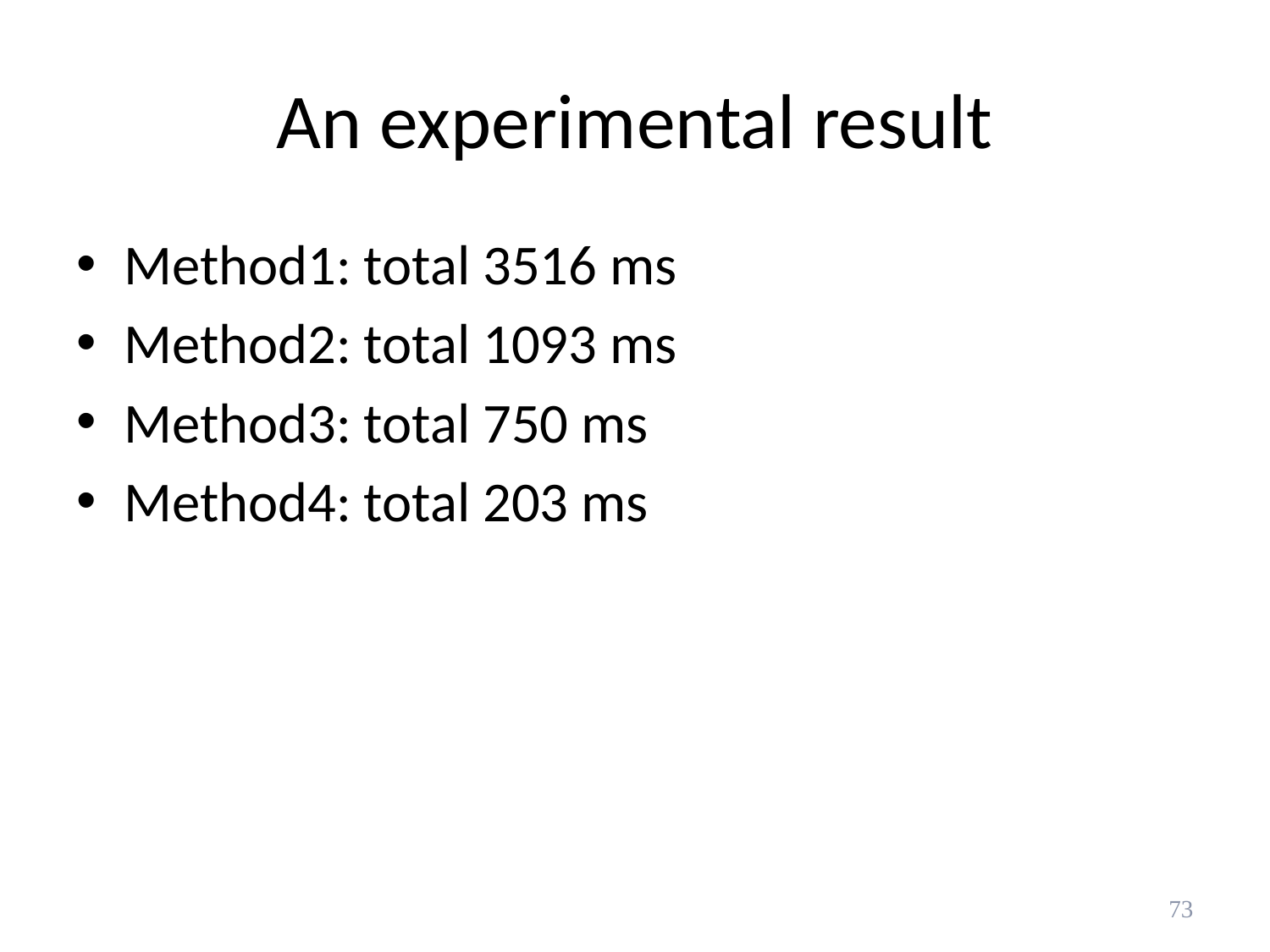

# An experimental result
Method1: total 3516 ms
Method2: total 1093 ms
Method3: total 750 ms
Method4: total 203 ms
73